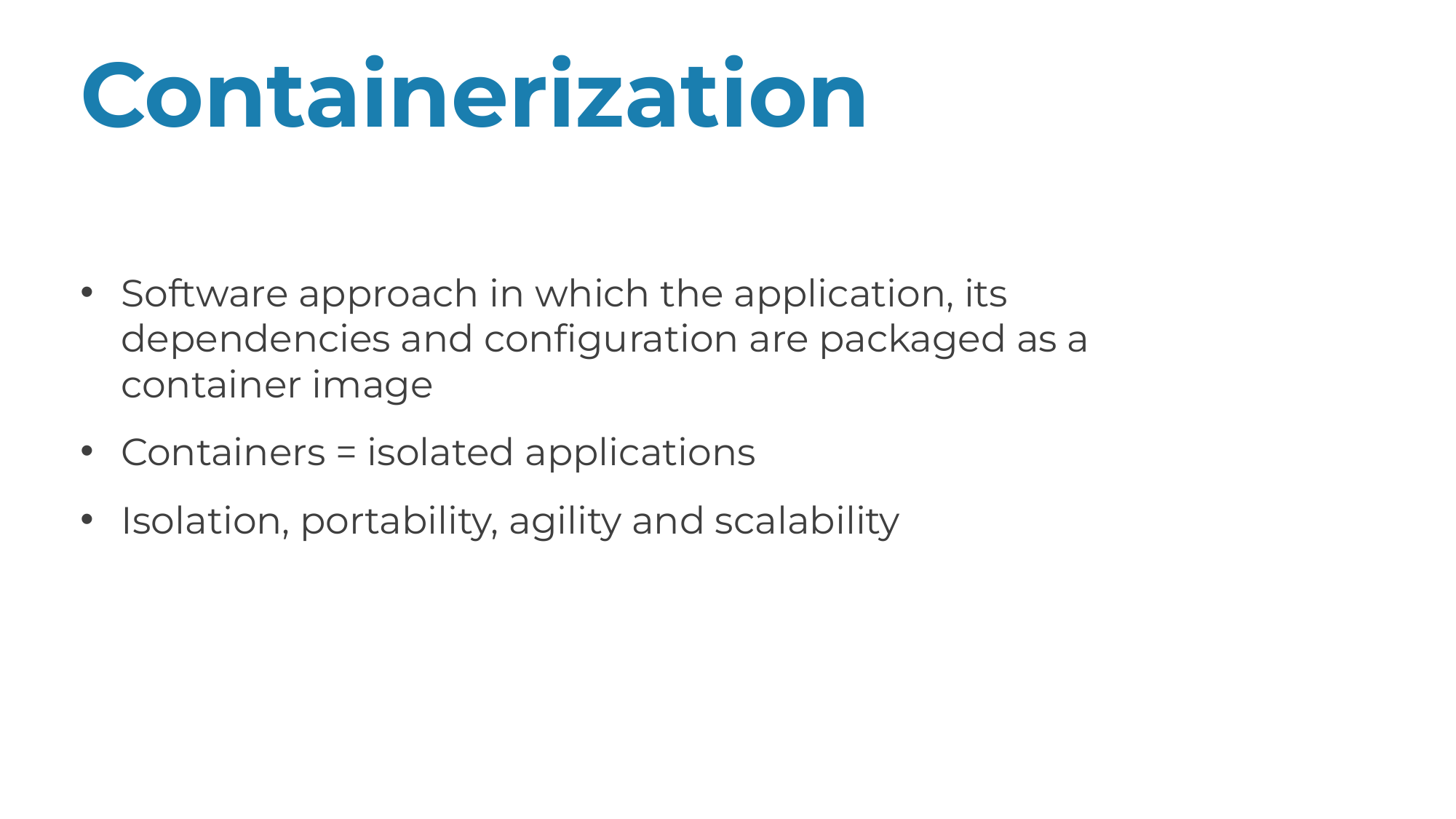

Containerization
Software approach in which the application, its dependencies and configuration are packaged as a container image
Containers = isolated applications
Isolation, portability, agility and scalability